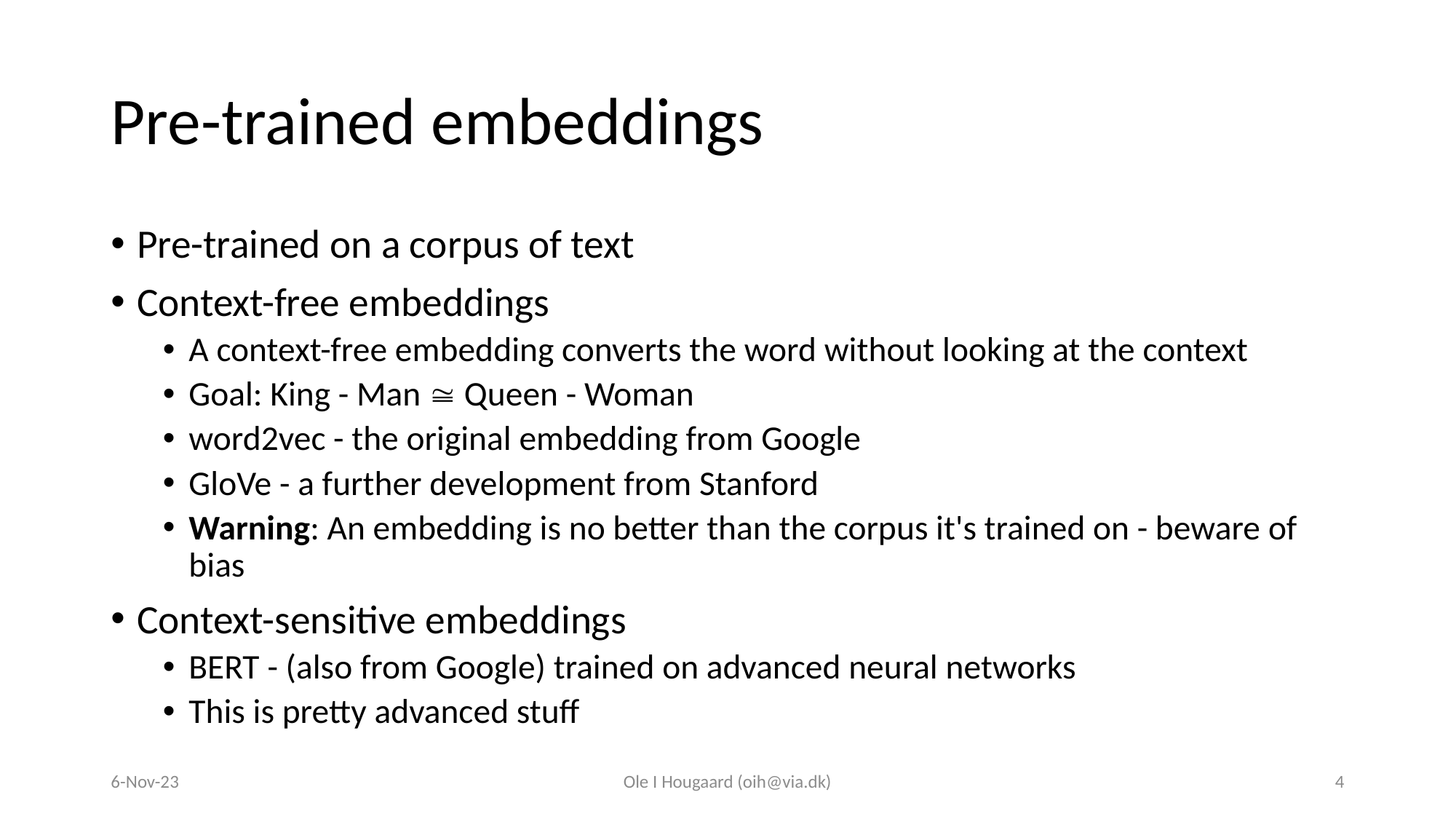

# Pre-trained embeddings
Pre-trained on a corpus of text
Context-free embeddings
A context-free embedding converts the word without looking at the context
Goal: King - Man ≅ Queen - Woman
word2vec - the original embedding from Google
GloVe - a further development from Stanford
Warning: An embedding is no better than the corpus it's trained on - beware of bias
Context-sensitive embeddings
BERT - (also from Google) trained on advanced neural networks
This is pretty advanced stuff
6-Nov-23
Ole I Hougaard (oih@via.dk)
4